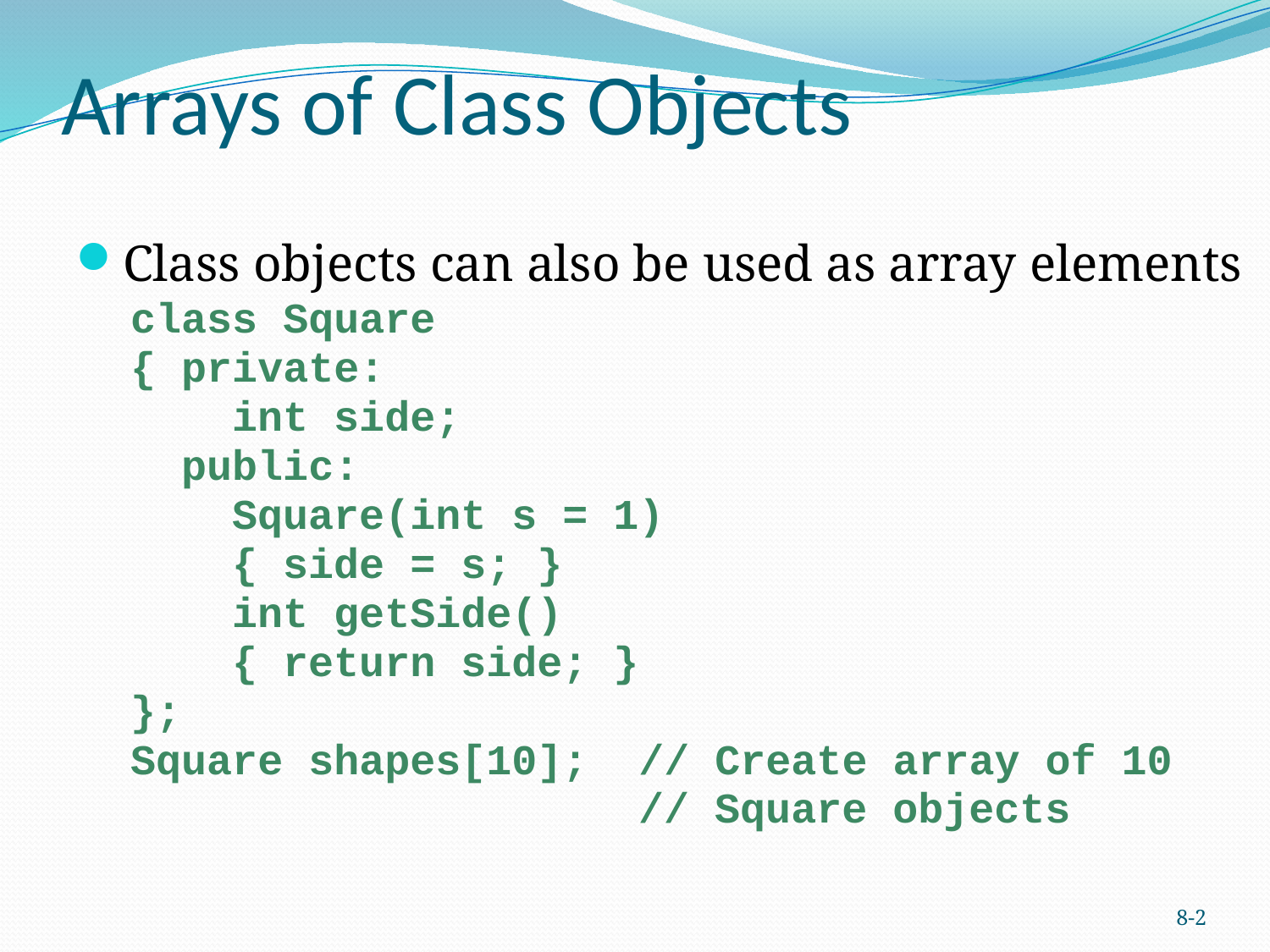

# Arrays of Class Objects
Class objects can also be used as array elements
class Square
{ private:
    int side;
  public:
    Square(int s = 1)
    { side = s; }
    int getSide()
    { return side; }
};
Square shapes[10];  // Create array of 10
                    // Square objects
8-2